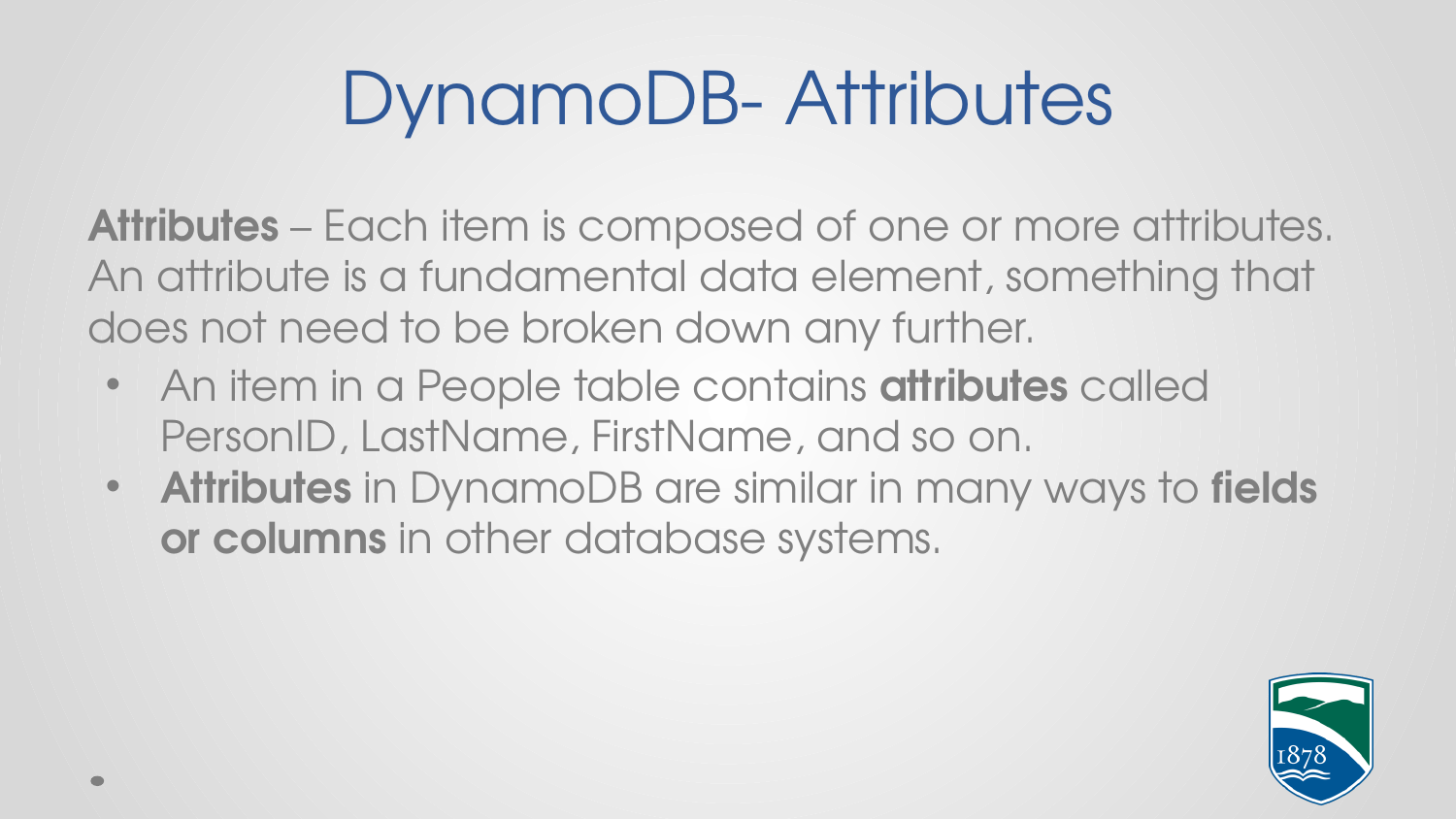

# DynamoDB- Attributes
Attributes – Each item is composed of one or more attributes. An attribute is a fundamental data element, something that does not need to be broken down any further.
An item in a People table contains attributes called PersonID, LastName, FirstName, and so on.
Attributes in DynamoDB are similar in many ways to fields or columns in other database systems.